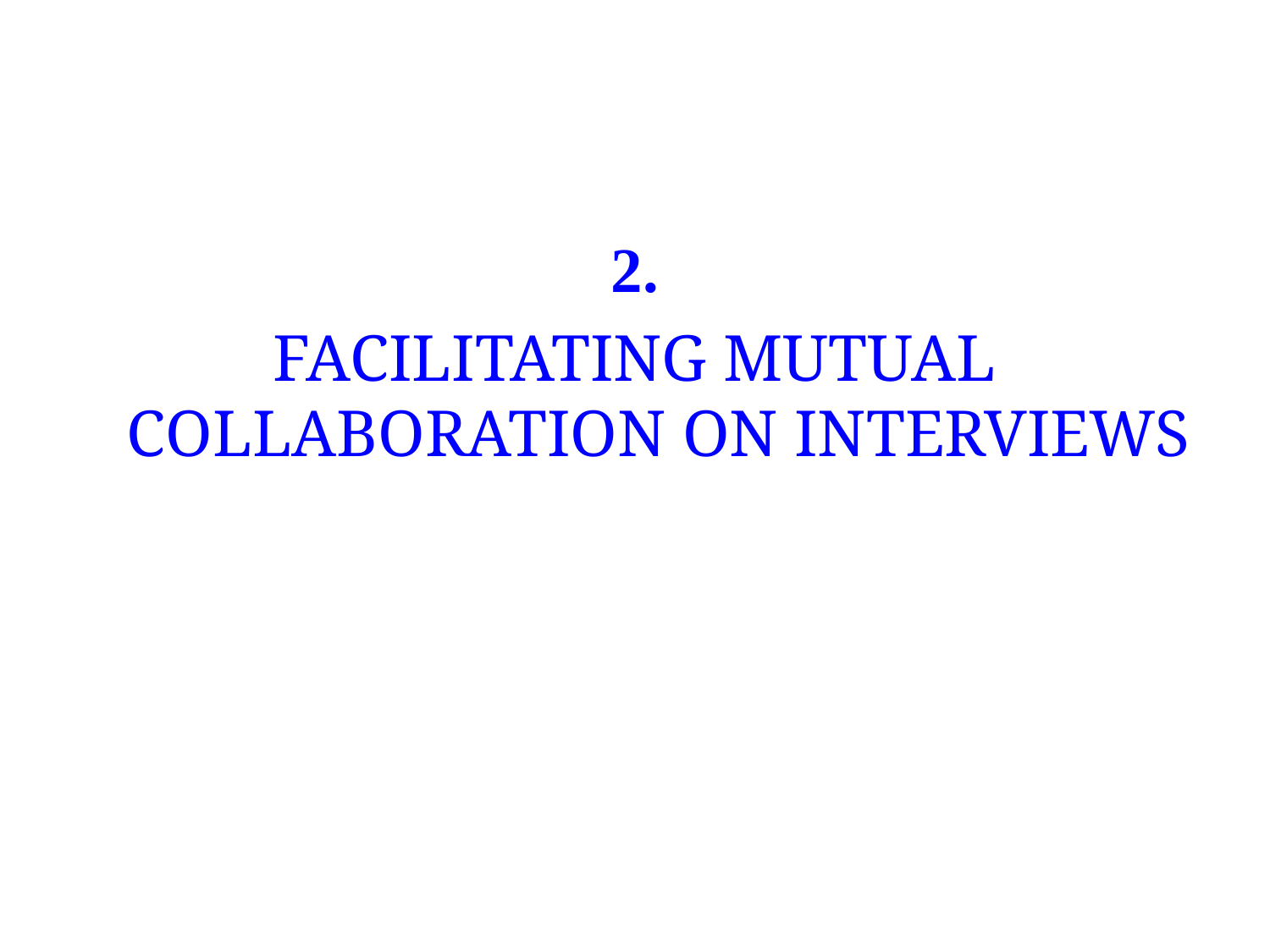

#
2.
FACILITATING MUTUAL COLLABORATION ON INTERVIEWS